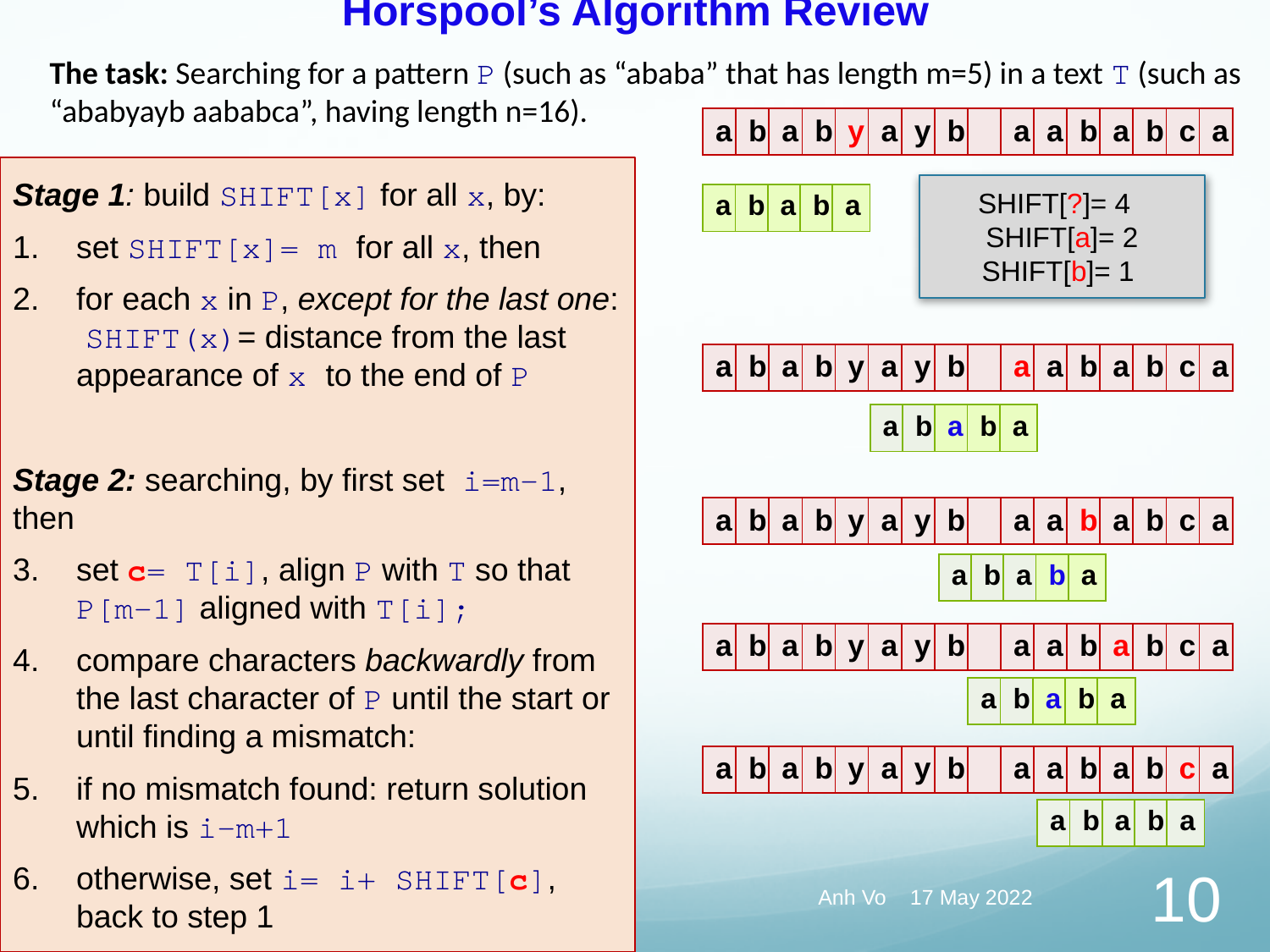

# Horspool’s Algorithm Review
The task: Searching for a pattern P (such as “ababa” that has length m=5) in a text T (such as “ababyayb aababca”, having length n=16).
| a | b | a | b | y | a | y | b |  | a | a | b | a | b | c | a |
| --- | --- | --- | --- | --- | --- | --- | --- | --- | --- | --- | --- | --- | --- | --- | --- |
Stage 1: build SHIFT[x] for all x, by:
set SHIFT[x]= m for all x, then
for each x in P, except for the last one:  SHIFT(x)= distance from the last appearance of x to the end of P

Stage 2: searching, by first set  i=m-1, then
set c= T[i], align P with T so that P[m-1] aligned with T[i];
compare characters backwardly from the last character of P until the start or until finding a mismatch:
if no mismatch found: return solution which is i-m+1
otherwise, set i= i+ SHIFT[c], back to step 1
SHIFT[?]= 4   SHIFT[a]= 2 SHIFT[b]= 1
| a | b | a | b | a |
| --- | --- | --- | --- | --- |
| a | b | a | b | y | a | y | b |  | a | a | b | a | b | c | a |
| --- | --- | --- | --- | --- | --- | --- | --- | --- | --- | --- | --- | --- | --- | --- | --- |
| a | b | a | b | a |
| --- | --- | --- | --- | --- |
| a | b | a | b | y | a | y | b |  | a | a | b | a | b | c | a |
| --- | --- | --- | --- | --- | --- | --- | --- | --- | --- | --- | --- | --- | --- | --- | --- |
| a | b | a | b | a |
| --- | --- | --- | --- | --- |
| a | b | a | b | y | a | y | b |  | a | a | b | a | b | c | a |
| --- | --- | --- | --- | --- | --- | --- | --- | --- | --- | --- | --- | --- | --- | --- | --- |
| a | b | a | b | a |
| --- | --- | --- | --- | --- |
| a | b | a | b | y | a | y | b |  | a | a | b | a | b | c | a |
| --- | --- | --- | --- | --- | --- | --- | --- | --- | --- | --- | --- | --- | --- | --- | --- |
| a | b | a | b | a |
| --- | --- | --- | --- | --- |
COMP20007.Worshop
Anh Vo    17 May 2022
10